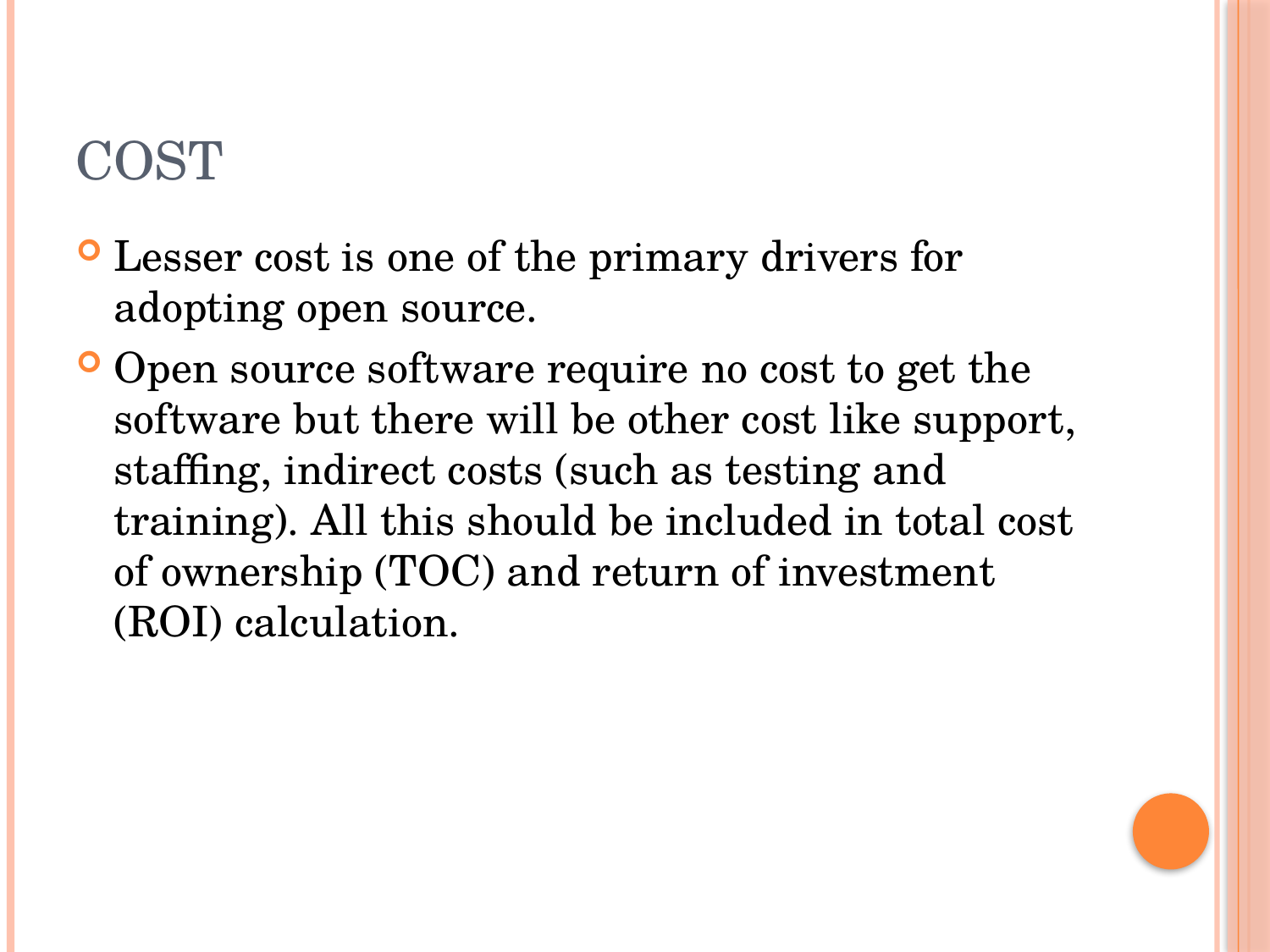

# Cost
Lesser cost is one of the primary drivers for adopting open source.
Open source software require no cost to get the software but there will be other cost like support, staffing, indirect costs (such as testing and training). All this should be included in total cost of ownership (TOC) and return of investment (ROI) calculation.